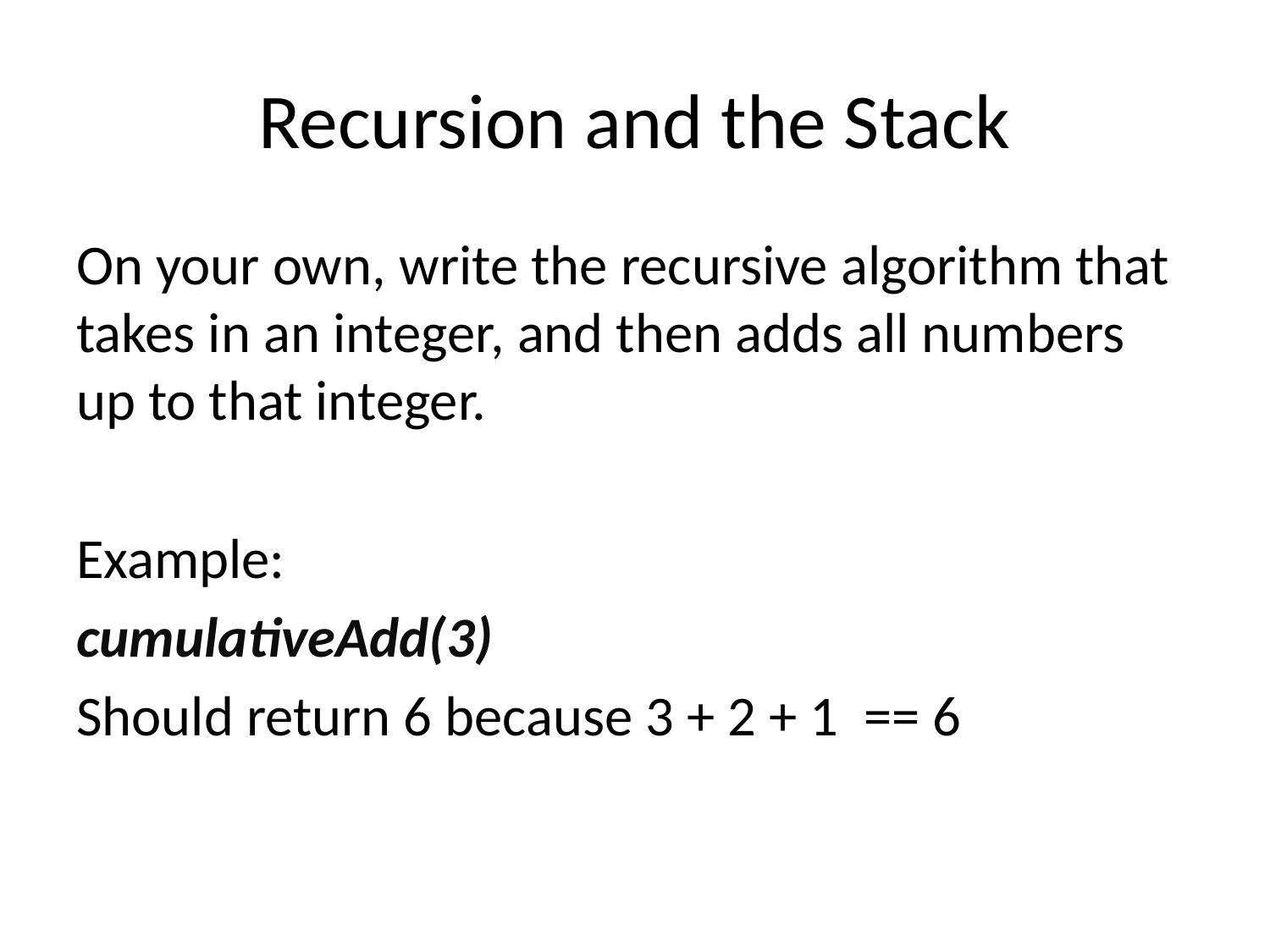

# Recursion and the Stack
On your own, write the recursive algorithm that takes in an integer, and then adds all numbers up to that integer.

Example:
cumulativeAdd(3)
Should return 6 because 3 + 2 + 1  == 6